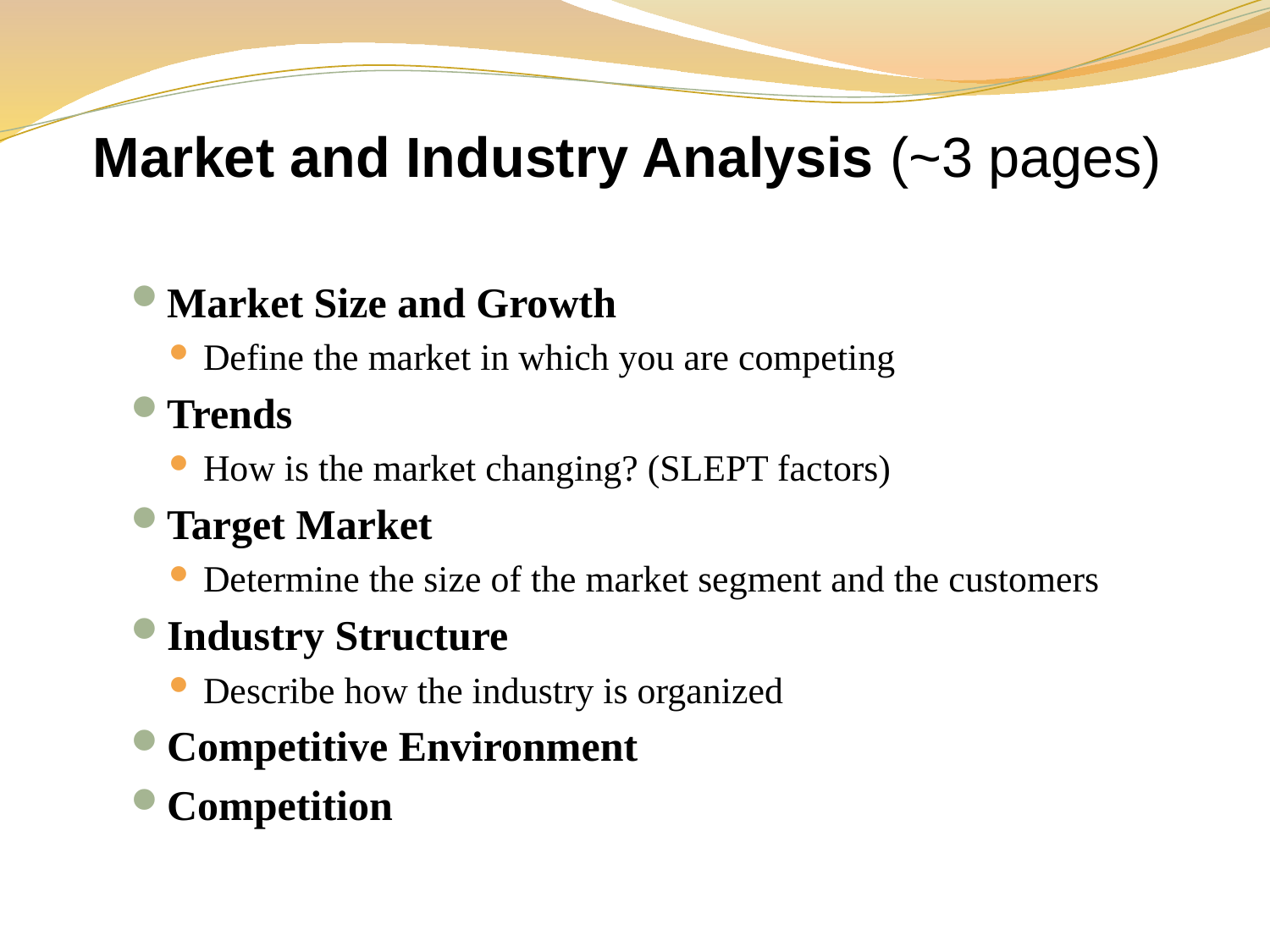

# Market and Industry Analysis (~3 pages)
Market Size and Growth
Define the market in which you are competing
Trends
How is the market changing? (SLEPT factors)
Target Market
Determine the size of the market segment and the customers
Industry Structure
Describe how the industry is organized
Competitive Environment
Competition